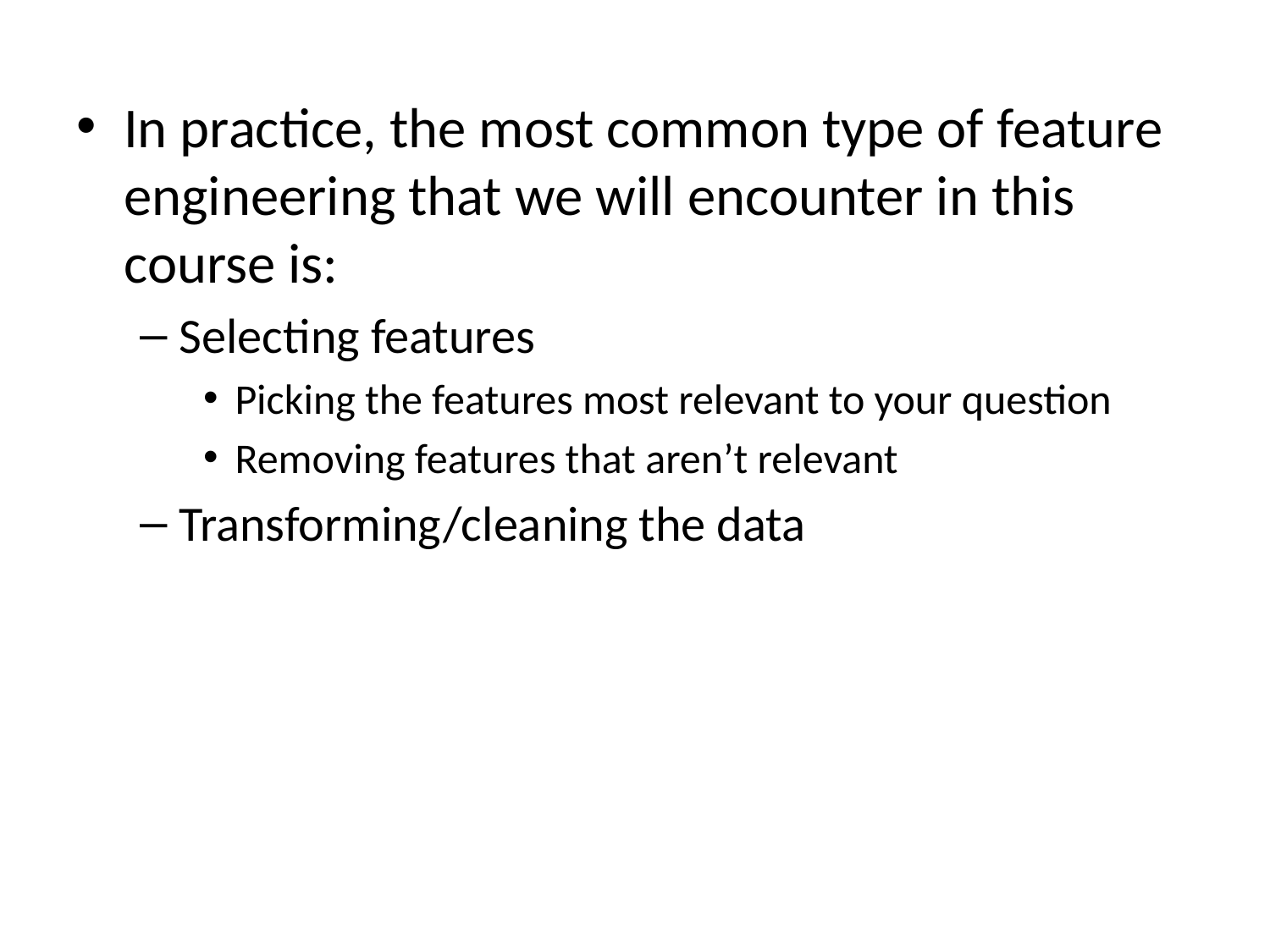

In practice, the most common type of feature engineering that we will encounter in this course is:
Selecting features
Picking the features most relevant to your question
Removing features that aren’t relevant
Transforming/cleaning the data